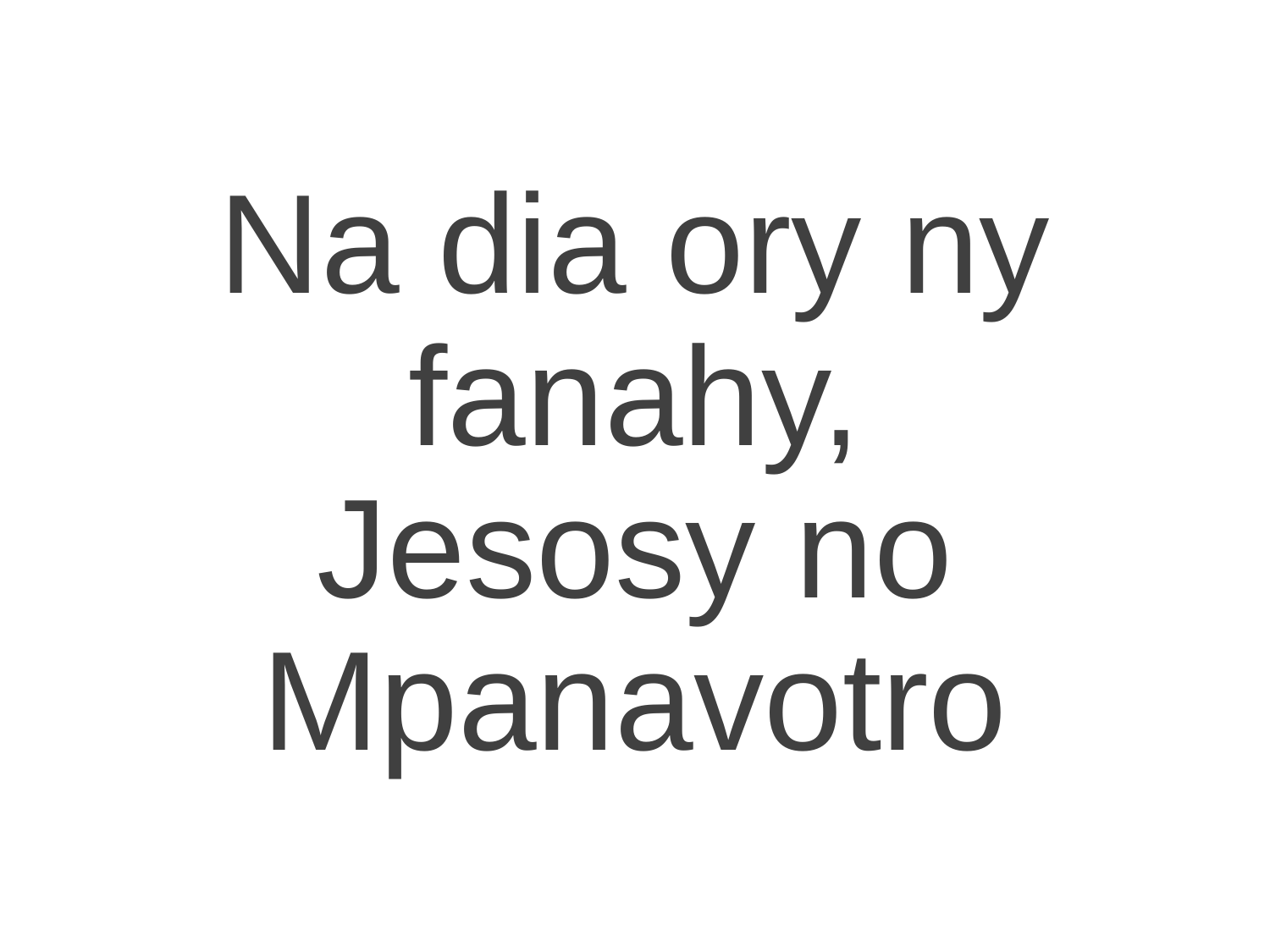

Na dia ory ny fanahy,
Jesosy no Mpanavotro